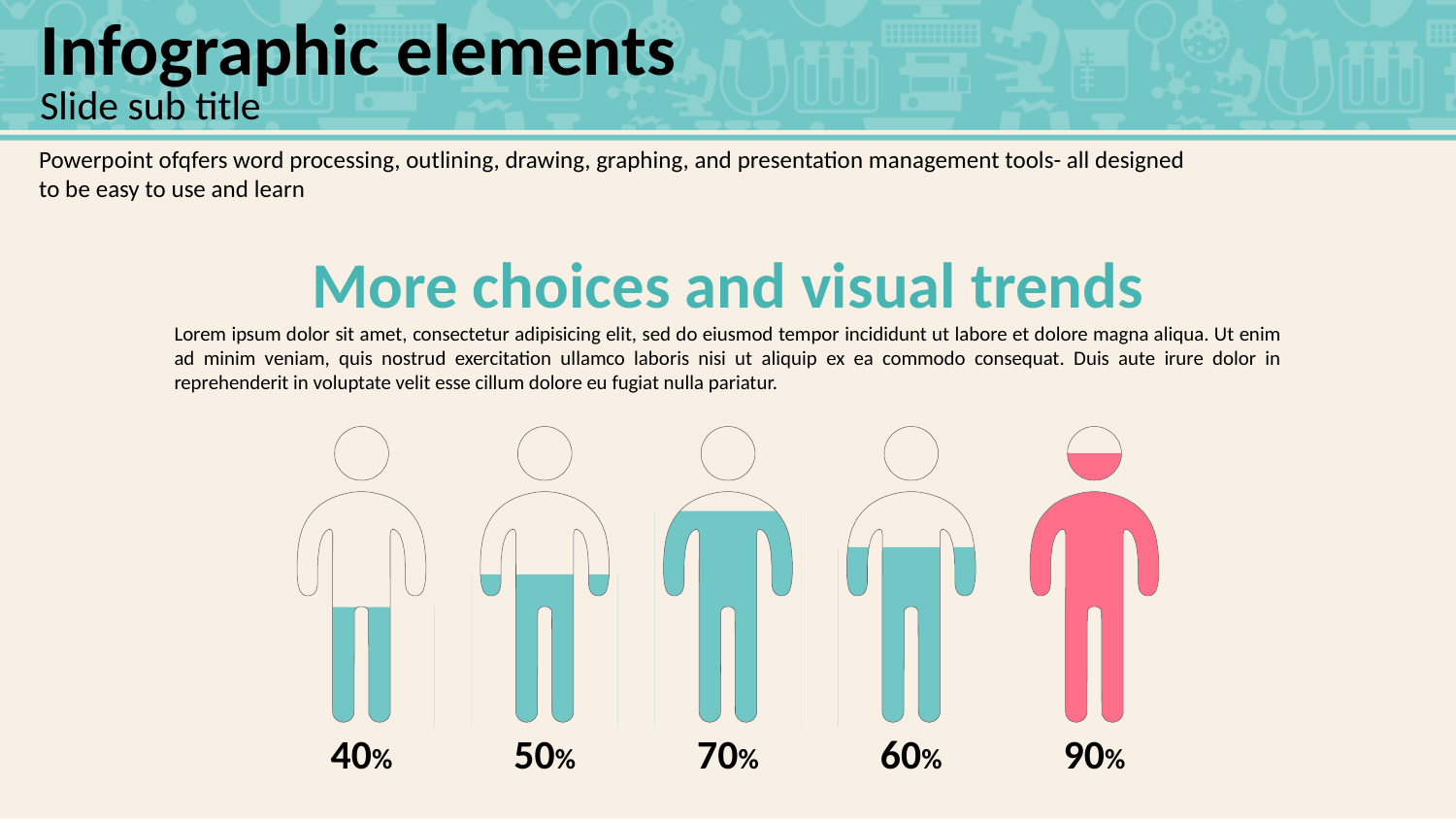

Infographic elements
Slide sub title
Powerpoint ofqfers word processing, outlining, drawing, graphing, and presentation management tools- all designed to be easy to use and learn
More choices and visual trends
Lorem ipsum dolor sit amet, consectetur adipisicing elit, sed do eiusmod tempor incididunt ut labore et dolore magna aliqua. Ut enim ad minim veniam, quis nostrud exercitation ullamco laboris nisi ut aliquip ex ea commodo consequat. Duis aute irure dolor in reprehenderit in voluptate velit esse cillum dolore eu fugiat nulla pariatur.

40%
50%
70%
60%
90%